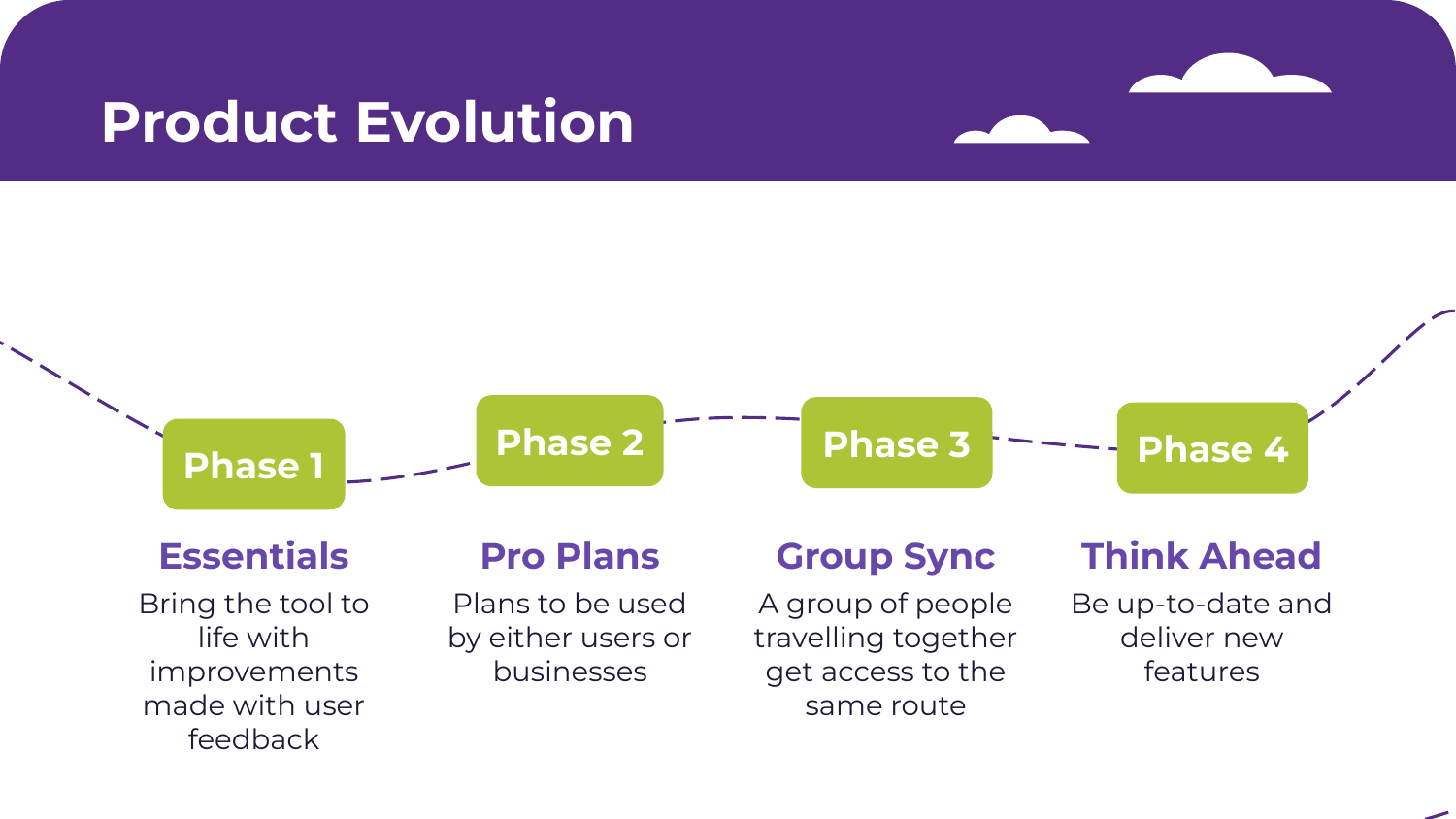

# Product Evolution

Phase 2
Phase 3
Phase 4
Phase 1
Essentials
Pro Plans
Group Sync
Think Ahead
Bring the tool to life with improvements made with user feedback
Plans to be used by either users or businesses
A group of people travelling together get access to the same route
Be up-to-date and deliver new features